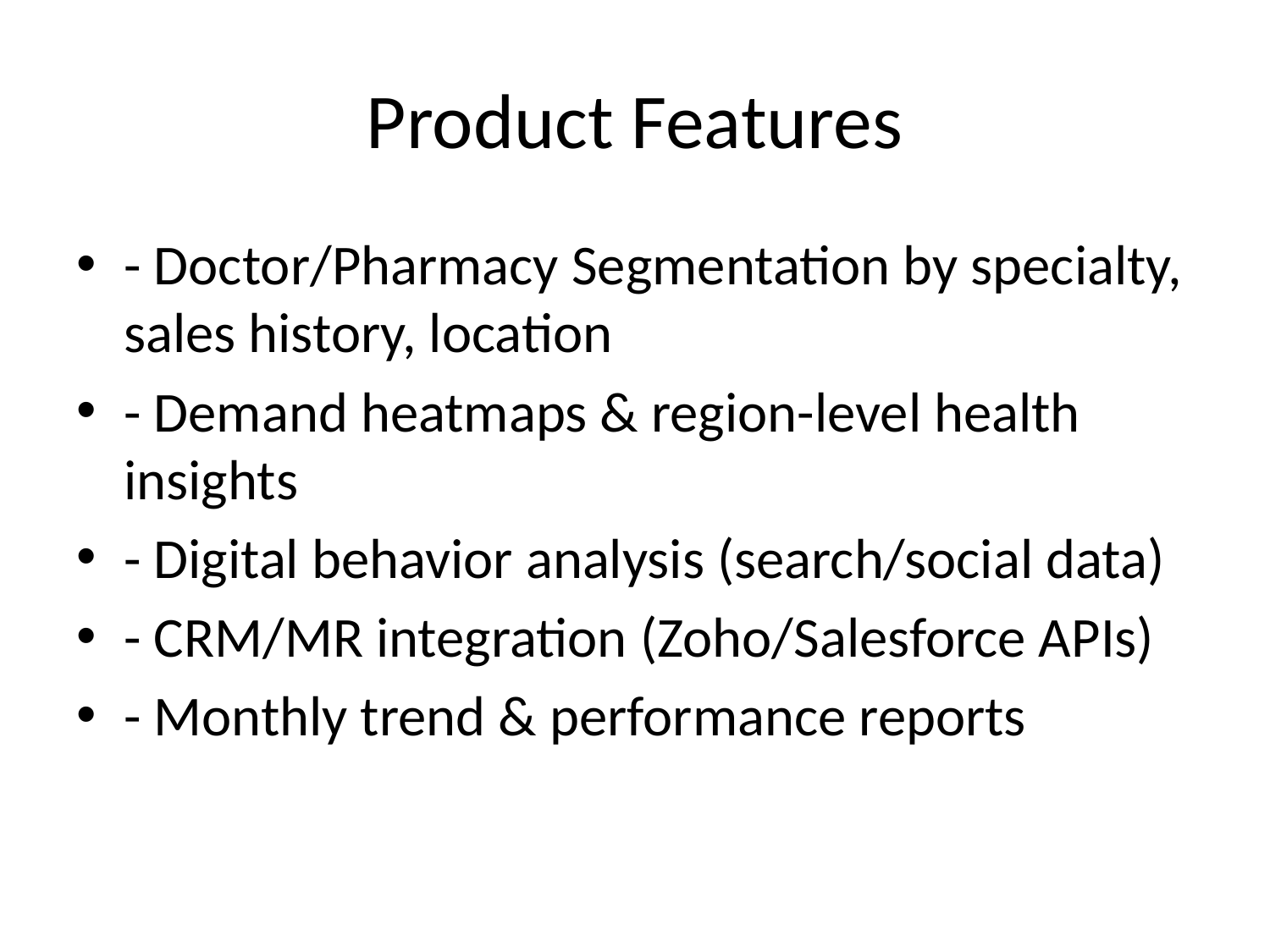

# Product Features
- Doctor/Pharmacy Segmentation by specialty, sales history, location
- Demand heatmaps & region-level health insights
- Digital behavior analysis (search/social data)
- CRM/MR integration (Zoho/Salesforce APIs)
- Monthly trend & performance reports